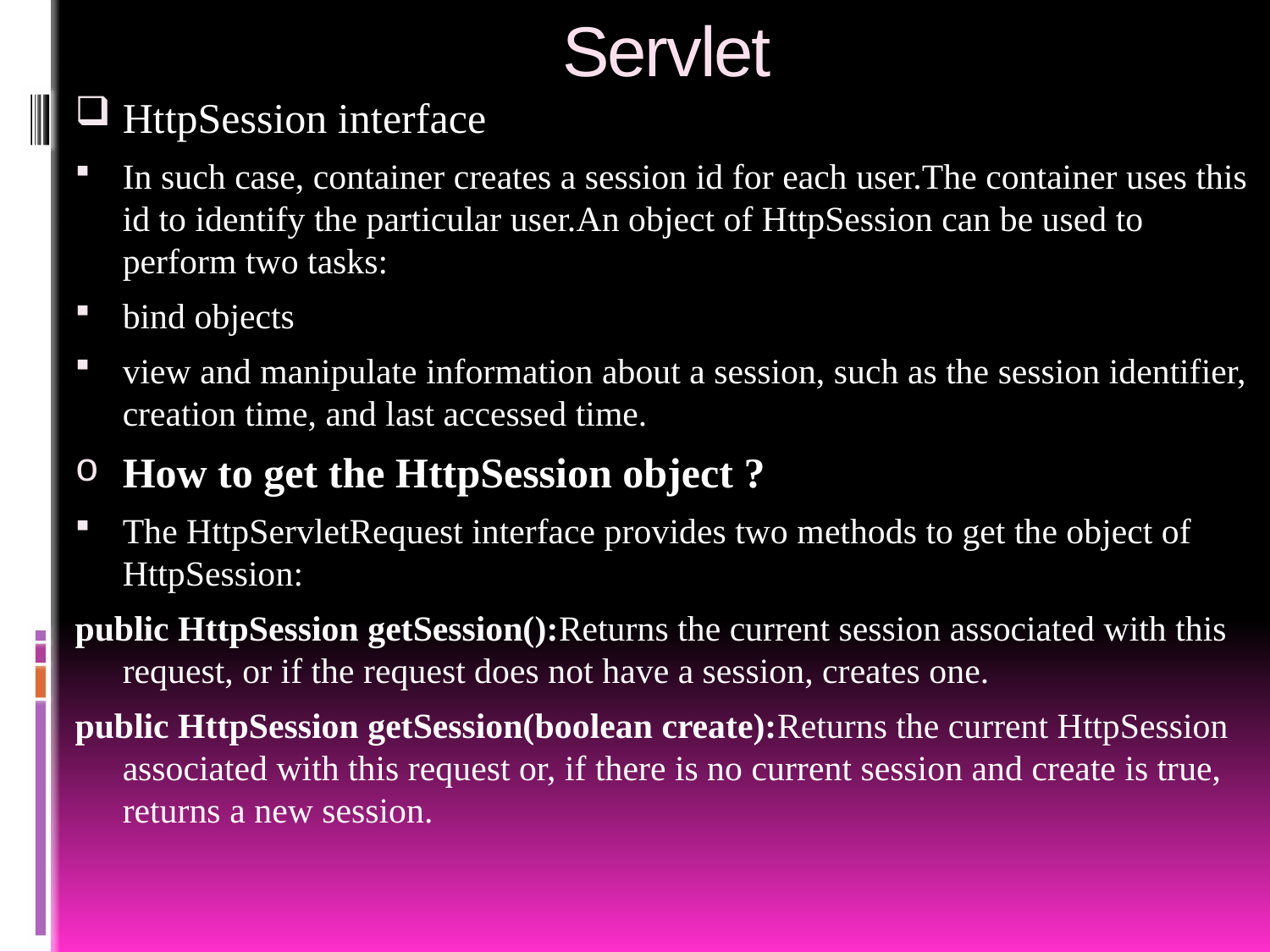

# Servlet
HttpSession interface
In such case, container creates a session id for each user.The container uses this id to identify the particular user.An object of HttpSession can be used to perform two tasks:
bind objects
view and manipulate information about a session, such as the session identifier, creation time, and last accessed time.
How to get the HttpSession object ?
The HttpServletRequest interface provides two methods to get the object of HttpSession:
public HttpSession getSession():Returns the current session associated with this request, or if the request does not have a session, creates one.
public HttpSession getSession(boolean create):Returns the current HttpSession associated with this request or, if there is no current session and create is true, returns a new session.